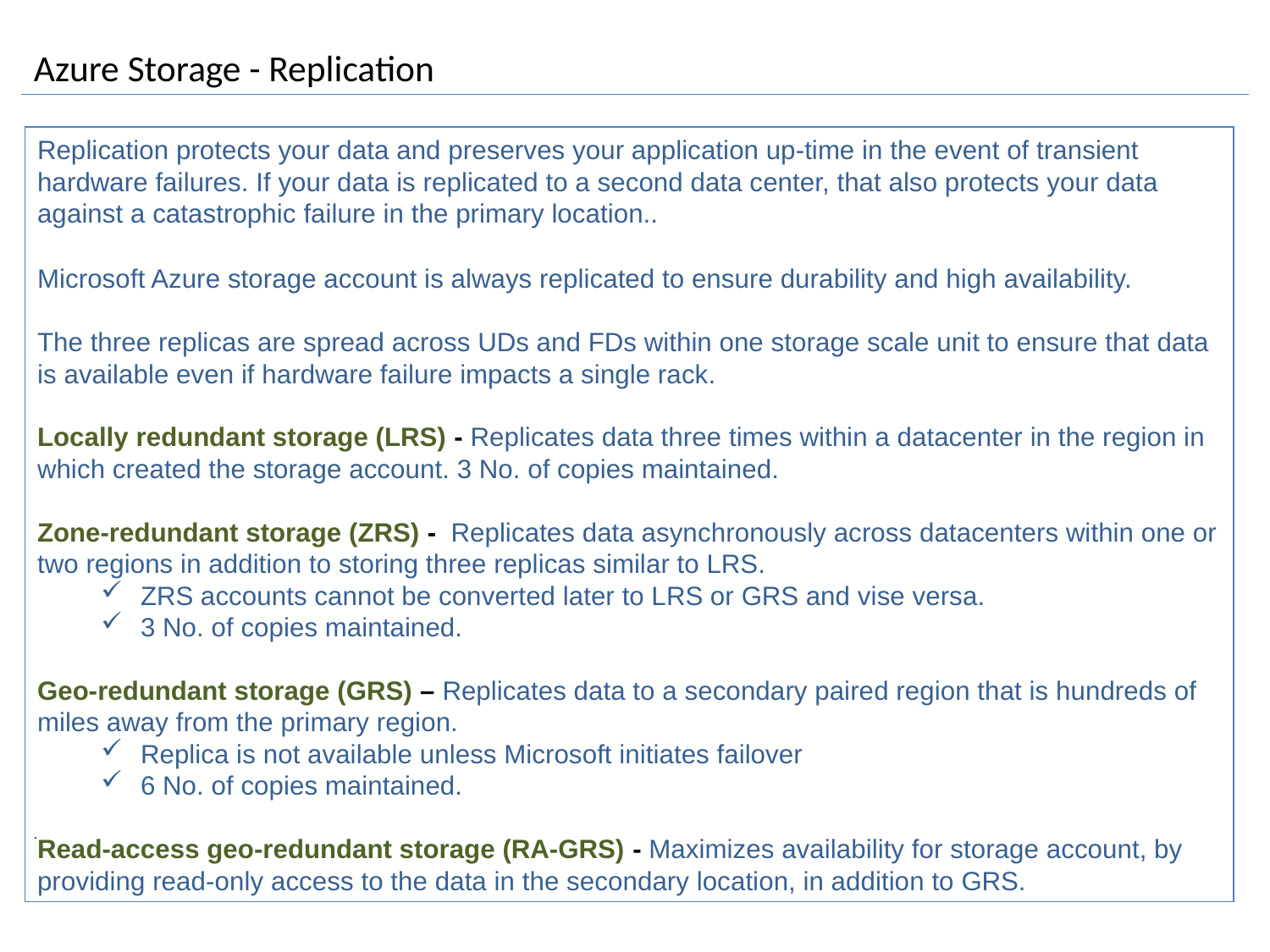

# Azure Storage - Replication

.
Replication protects your data and preserves your application up-time in the event of transient hardware failures. If your data is replicated to a second data center, that also protects your data against a catastrophic failure in the primary location..

Microsoft Azure storage account is always replicated to ensure durability and high availability.

The three replicas are spread across UDs and FDs within one storage scale unit to ensure that data is available even if hardware failure impacts a single rack.

Locally redundant storage (LRS) - Replicates data three times within a datacenter in the region in which created the storage account. 3 No. of copies maintained.

Zone-redundant storage (ZRS) -  Replicates data asynchronously across datacenters within one or two regions in addition to storing three replicas similar to LRS.
ZRS accounts cannot be converted later to LRS or GRS and vise versa.
3 No. of copies maintained.

Geo-redundant storage (GRS) – Replicates data to a secondary paired region that is hundreds of miles away from the primary region.
Replica is not available unless Microsoft initiates failover
6 No. of copies maintained.

Read-access geo-redundant storage (RA-GRS) - Maximizes availability for storage account, by providing read-only access to the data in the secondary location, in addition to GRS.